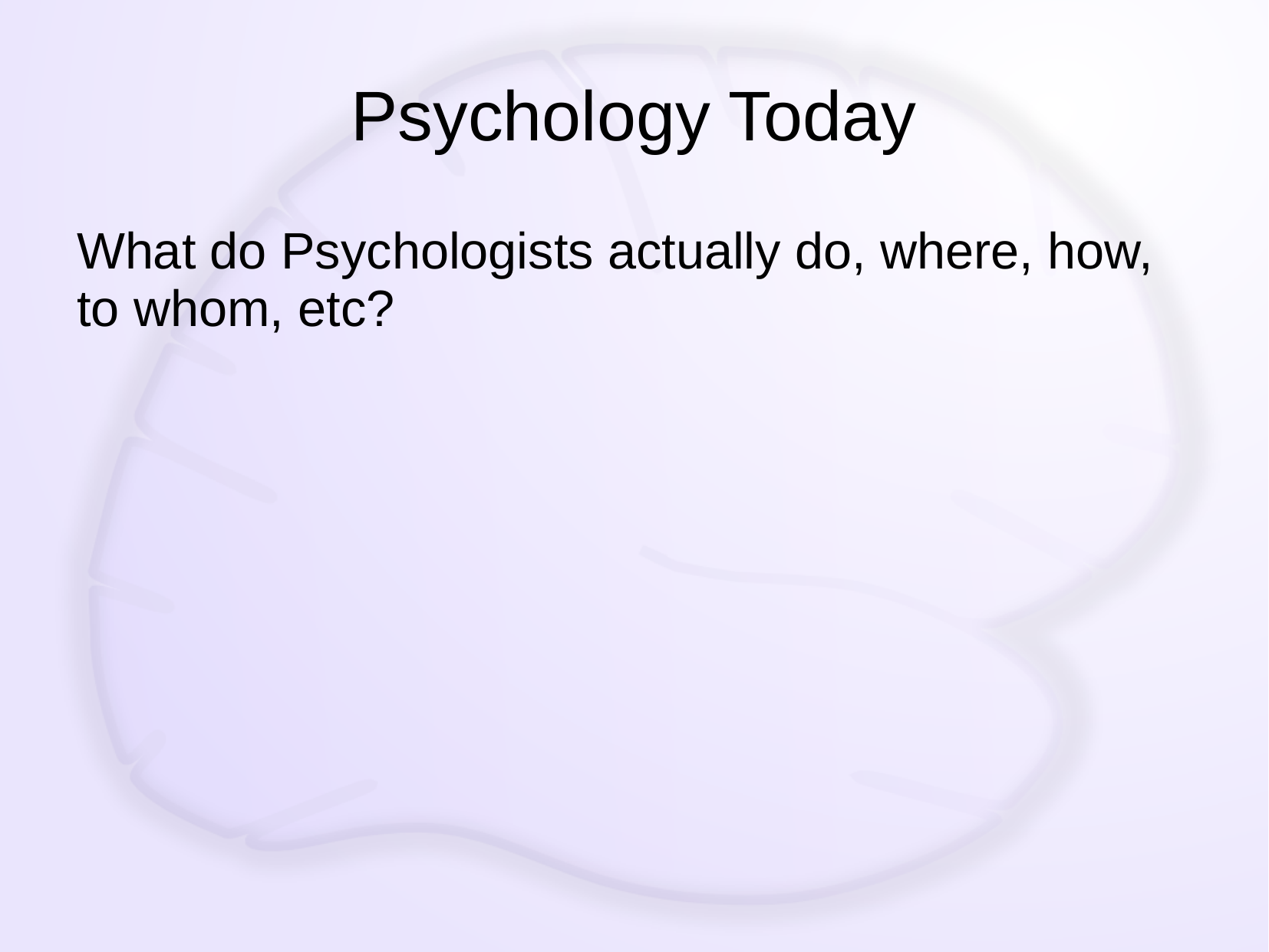

# Psychology Today
What do Psychologists actually do, where, how, to whom, etc?